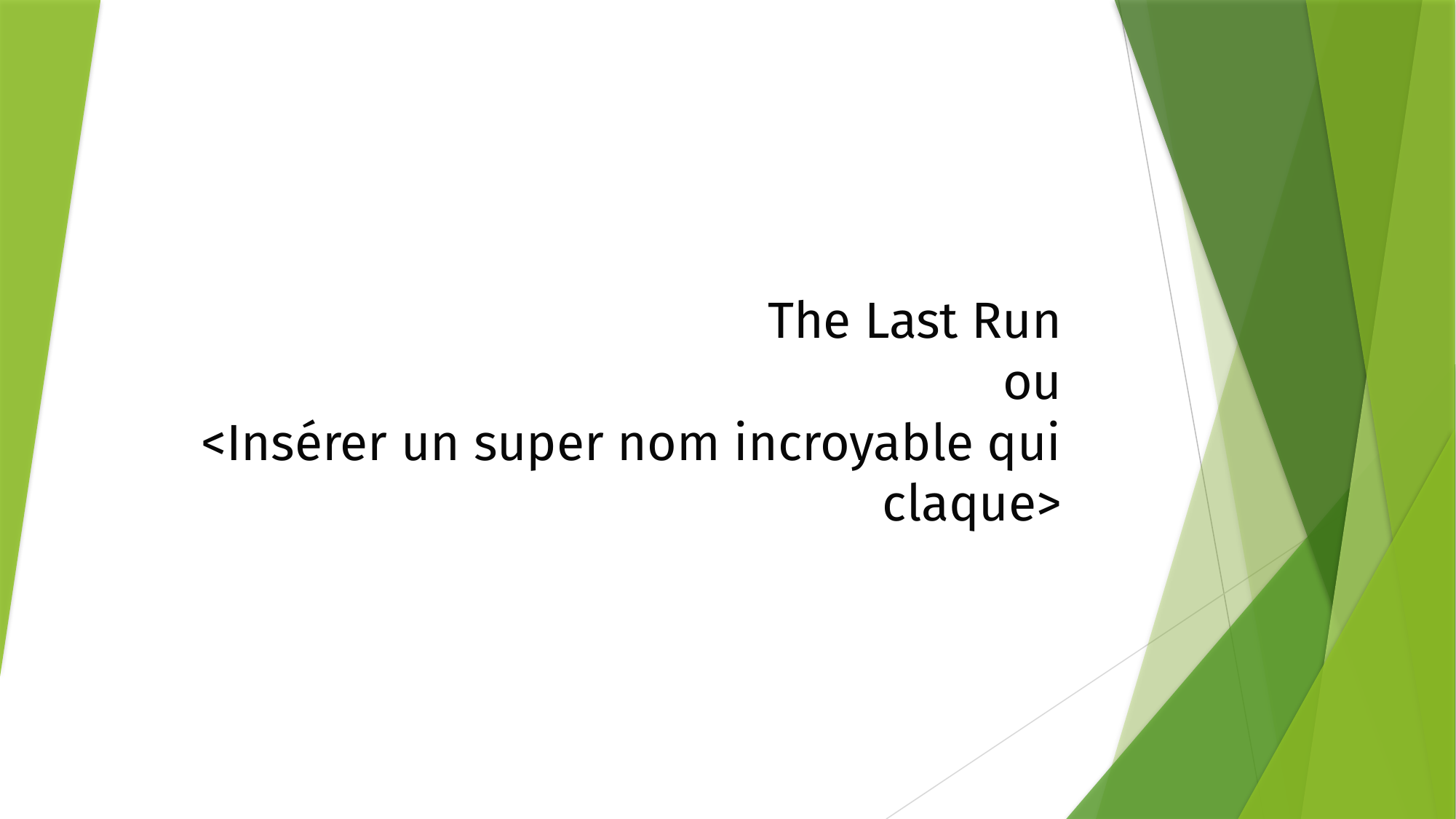

# The Last Run ou <Insérer un super nom incroyable qui claque>